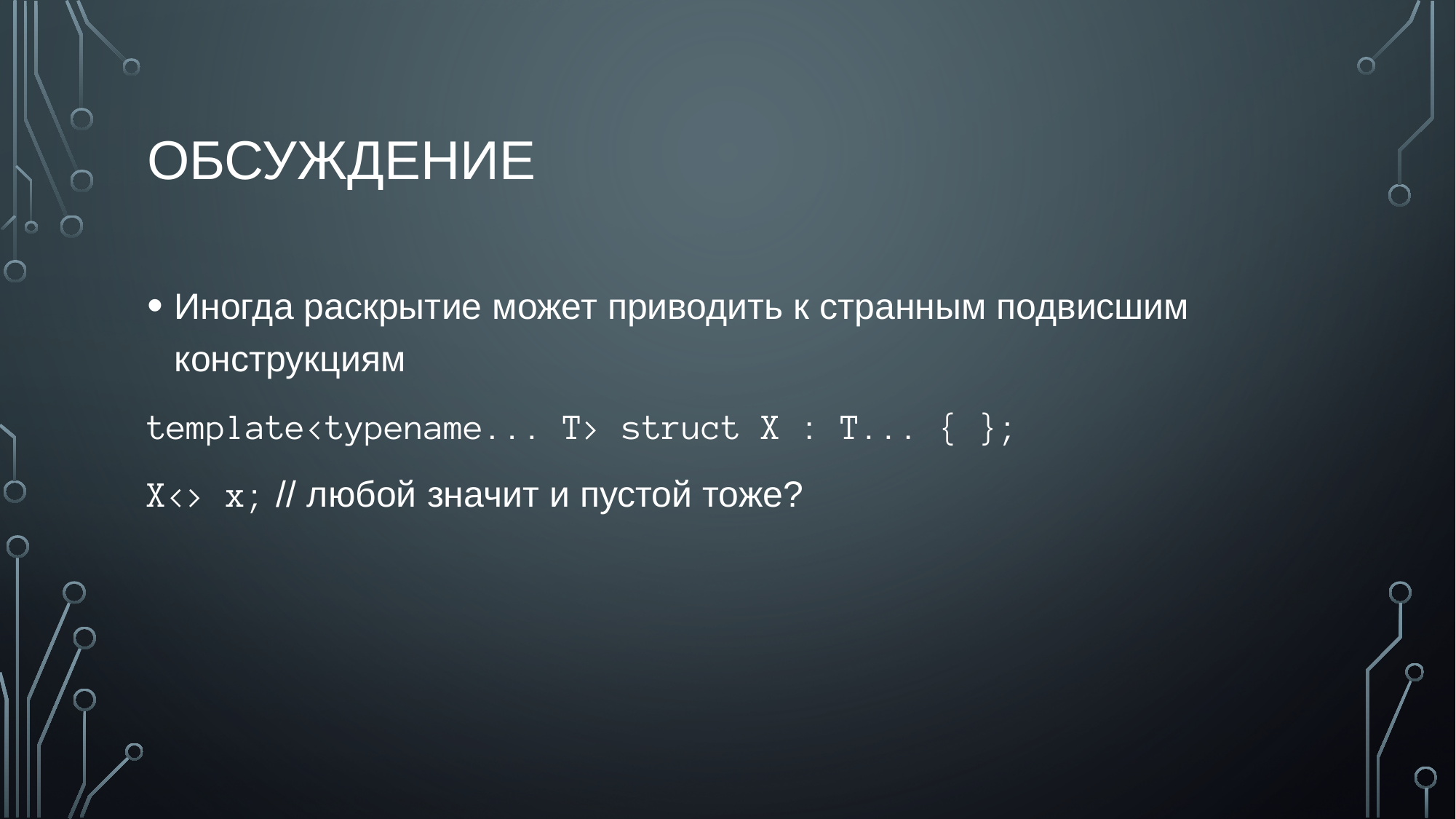

# Обсуждение
Иногда раскрытие может приводить к странным подвисшим конструкциям
template<typename... T> struct X : T... { };
X<> x; // любой значит и пустой тоже?